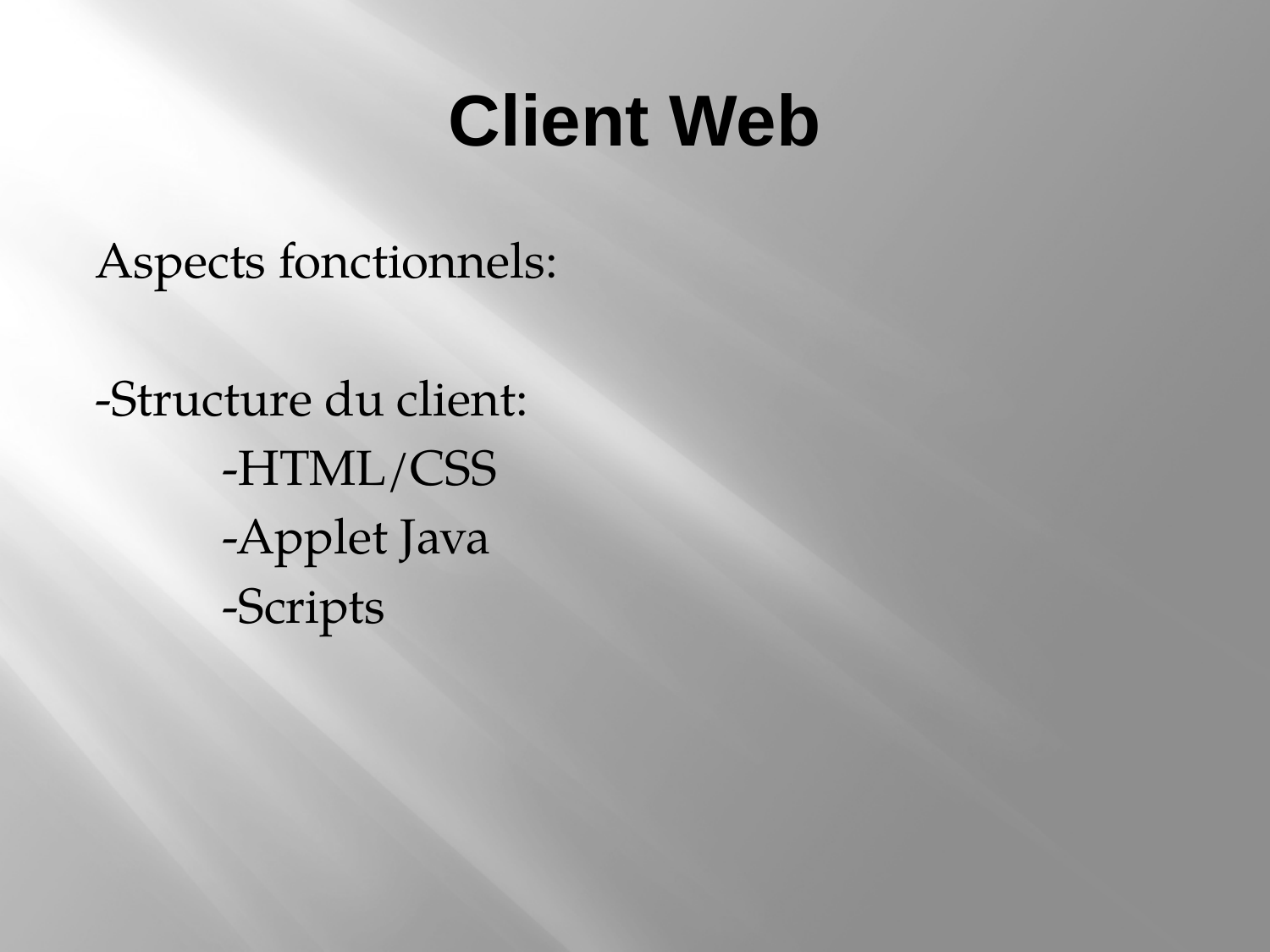

# Client Web
Aspects fonctionnels:

-Structure du client:
	-HTML/CSS
	-Applet Java
	-Scripts